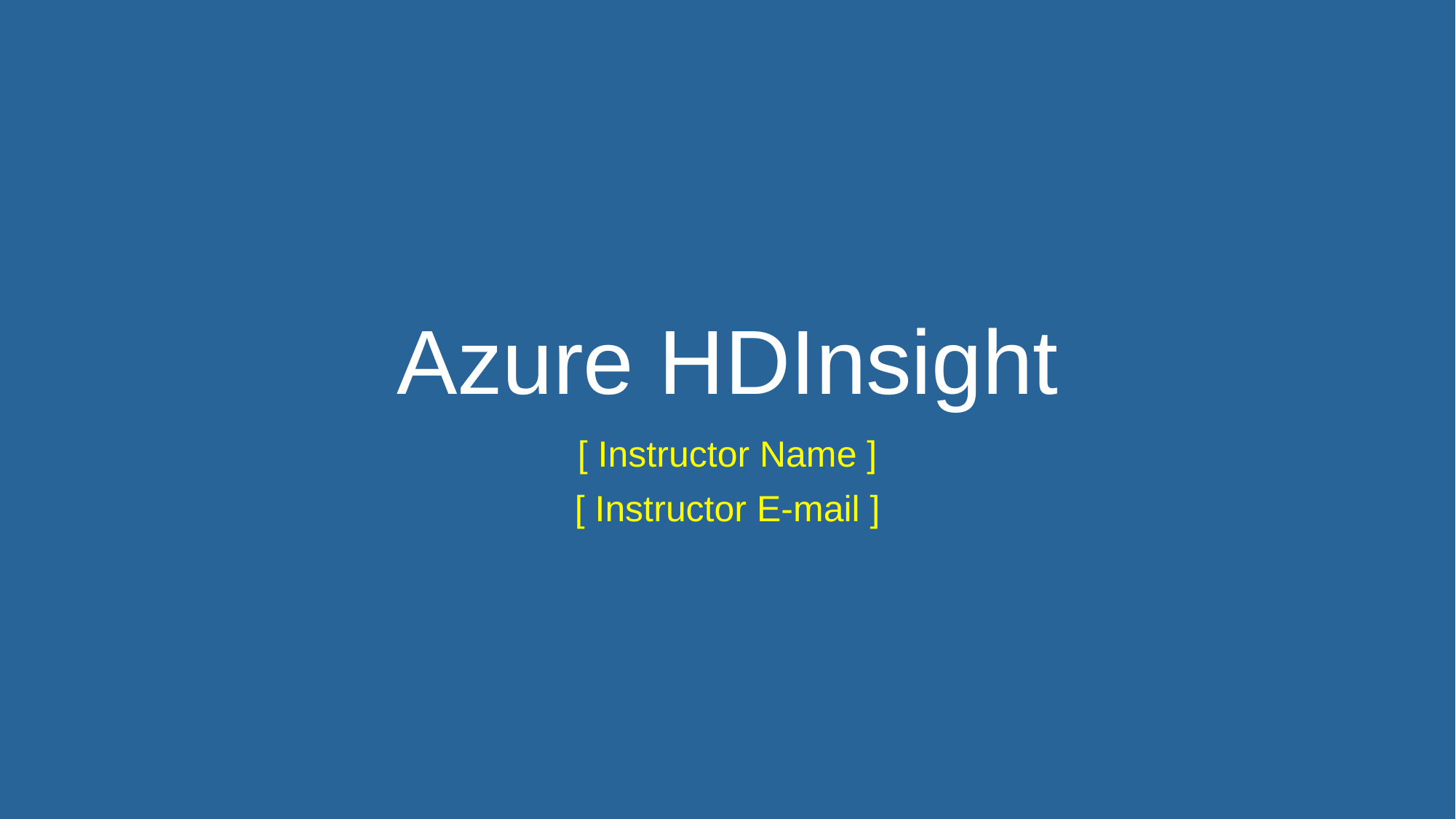

# Azure HDInsight
[ Instructor Name ]
[ Instructor E-mail ]